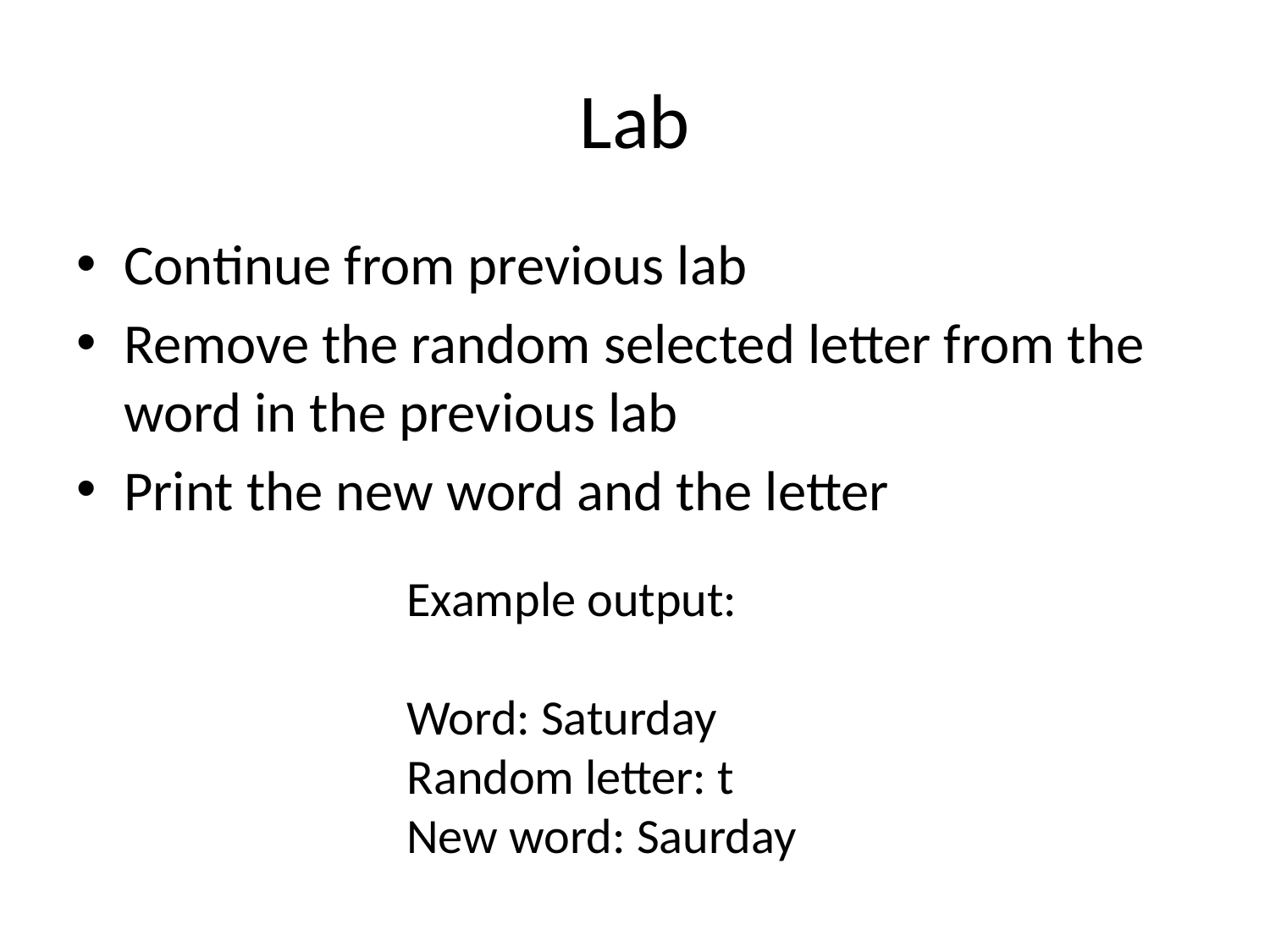

# Lab
Continue from previous lab
Remove the random selected letter from the word in the previous lab
Print the new word and the letter
Example output:

Word: Saturday
Random letter: t
New word: Saurday